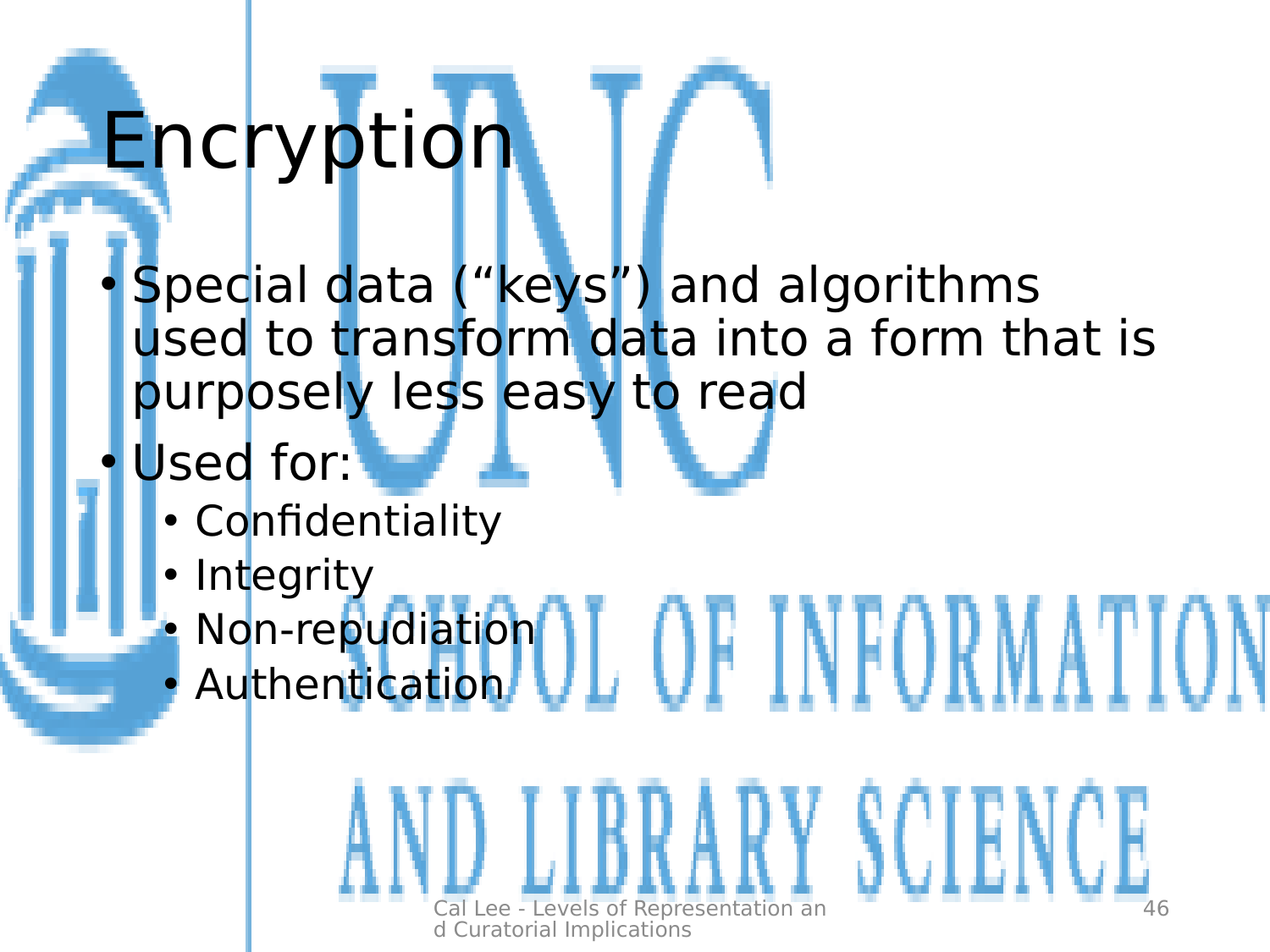

# Encryption
Special data (“keys”) and algorithms used to transform data into a form that is purposely less easy to read
Used for:
Confidentiality
Integrity
Non-repudiation
Authentication
Cal Lee - Levels of Representation and Curatorial Implications
46